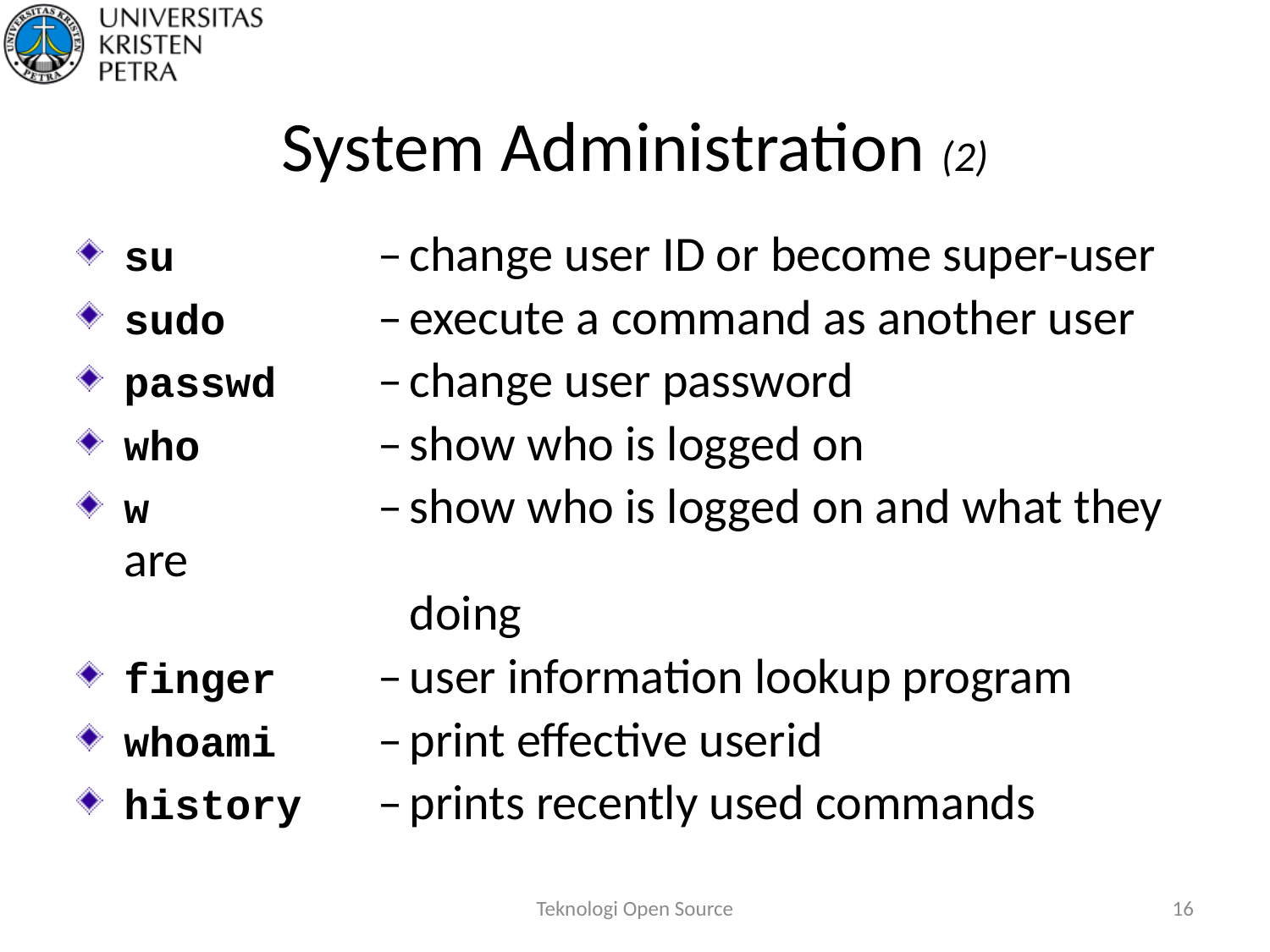

# System Administration (2)
su	–	change user ID or become super-user
sudo	–	execute a command as another user
passwd	–	change user password
who	–	show who is logged on
w	–	show who is logged on and what they are
		doing
finger	–	user information lookup program
whoami	–	print effective userid
history	–	prints recently used commands
Teknologi Open Source
16